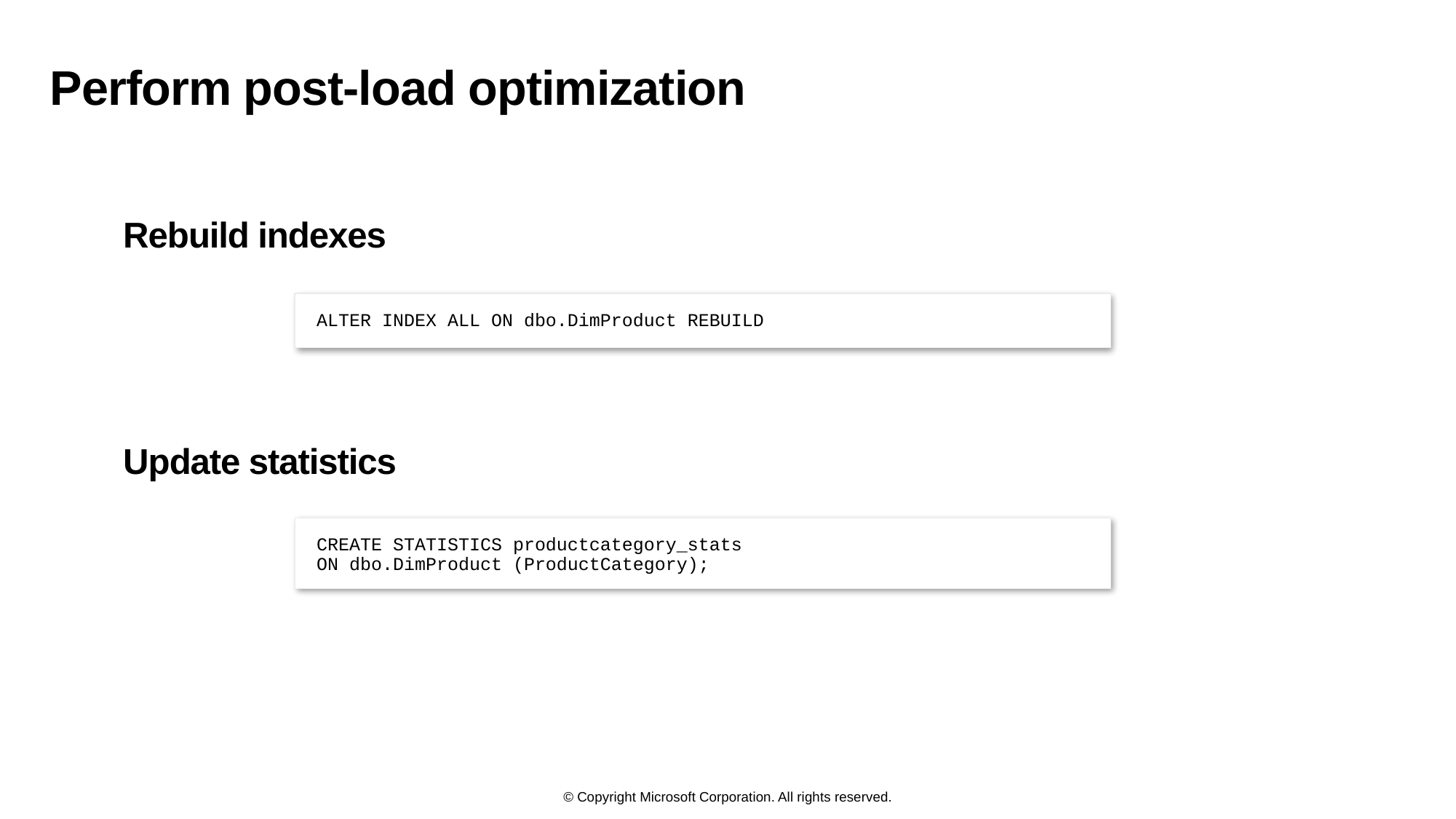

# Perform post-load optimization
Rebuild indexes
ALTER INDEX ALL ON dbo.DimProduct REBUILD
Update statistics
CREATE STATISTICS productcategory_stats
ON dbo.DimProduct (ProductCategory);